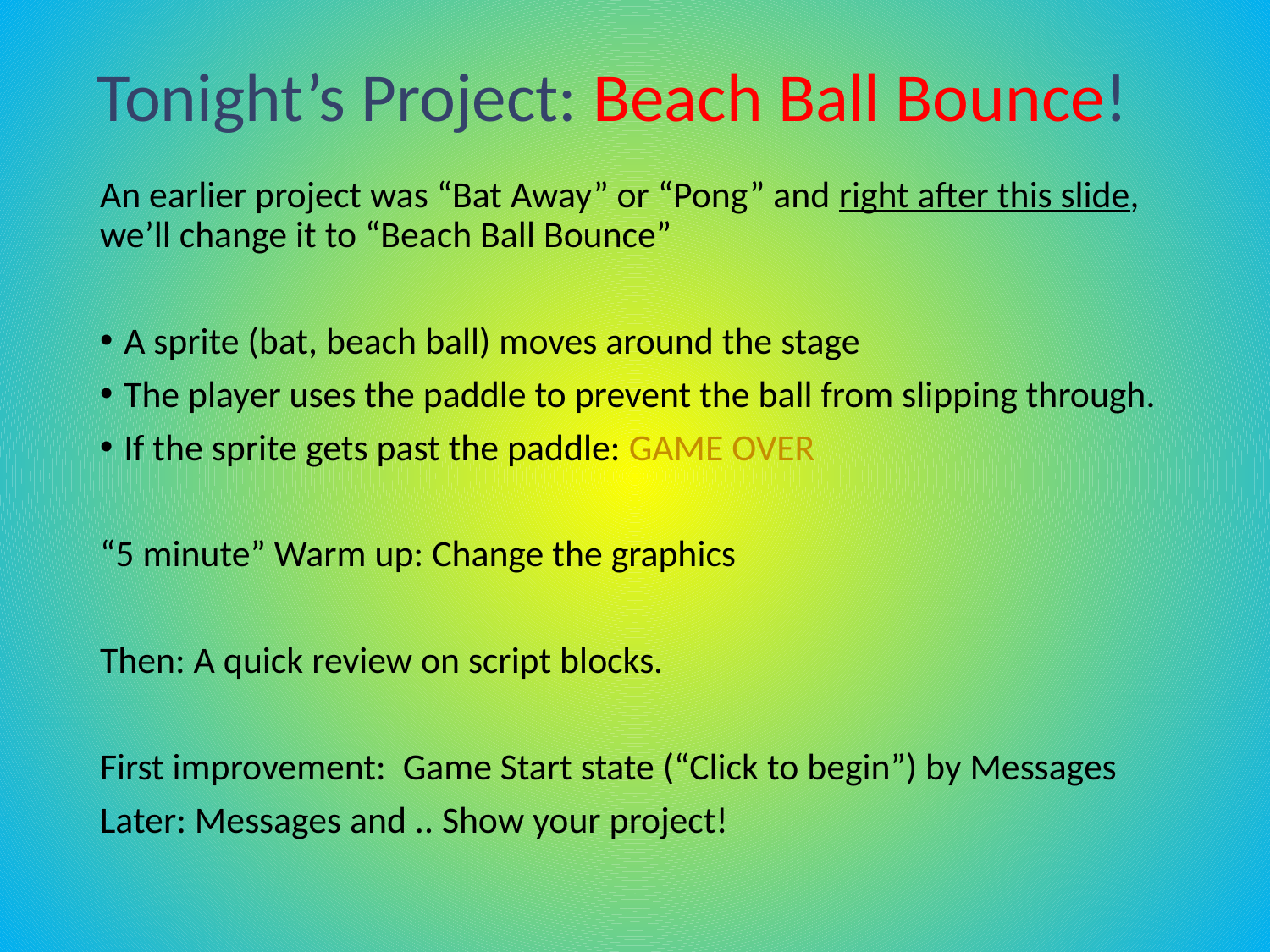

# Tonight’s Project: Beach Ball Bounce!
An earlier project was “Bat Away” or “Pong” and right after this slide, we’ll change it to “Beach Ball Bounce”

A sprite (bat, beach ball) moves around the stage
The player uses the paddle to prevent the ball from slipping through.
If the sprite gets past the paddle: GAME OVER

“5 minute” Warm up: Change the graphics

Then: A quick review on script blocks.

First improvement:  Game Start state (“Click to begin”) by Messages
Later: Messages and .. Show your project!